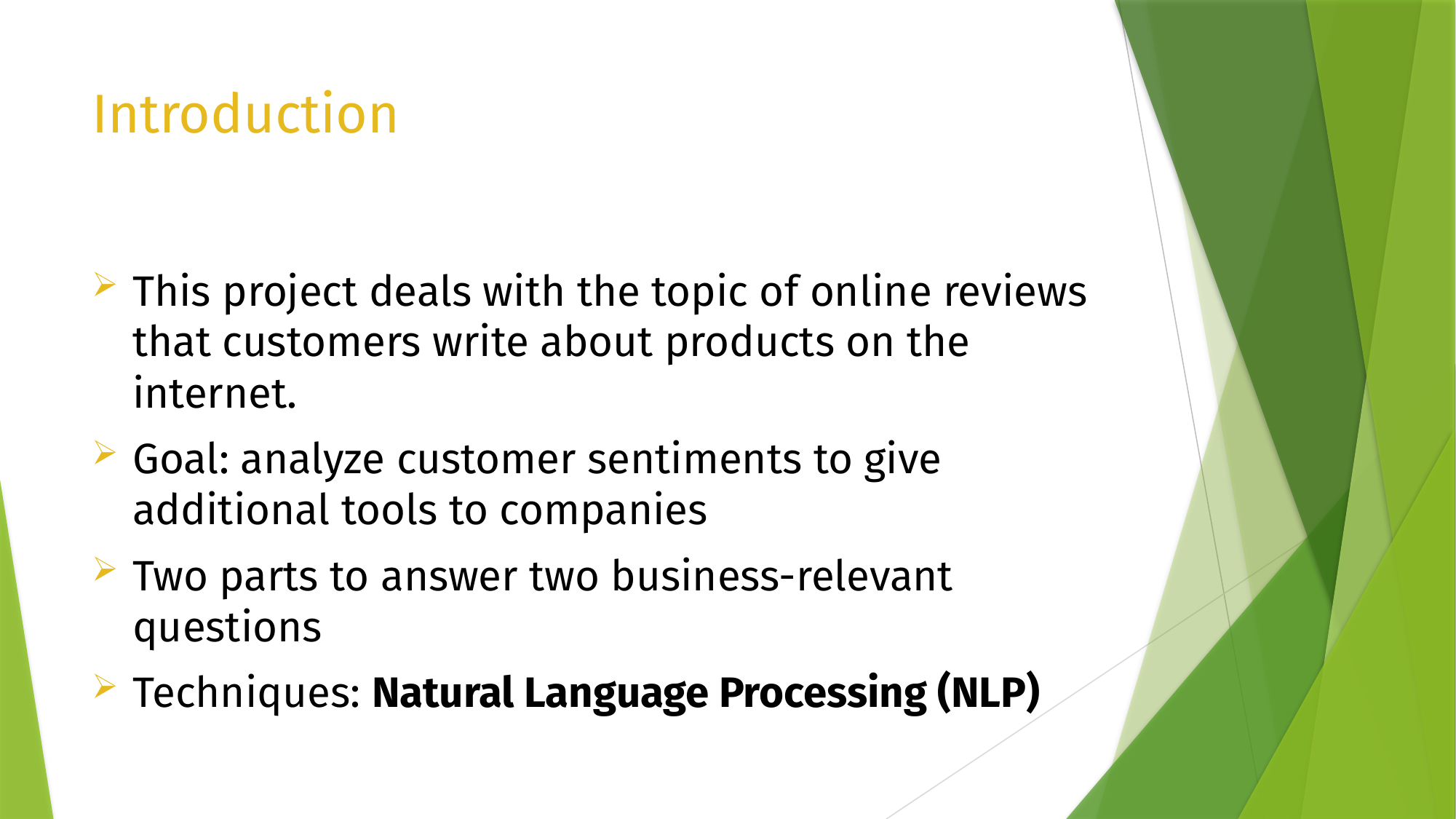

# Introduction
This project deals with the topic of online reviews that customers write about products on the internet.
Goal: analyze customer sentiments to give additional tools to companies
Two parts to answer two business-relevant questions
Techniques: Natural Language Processing (NLP)